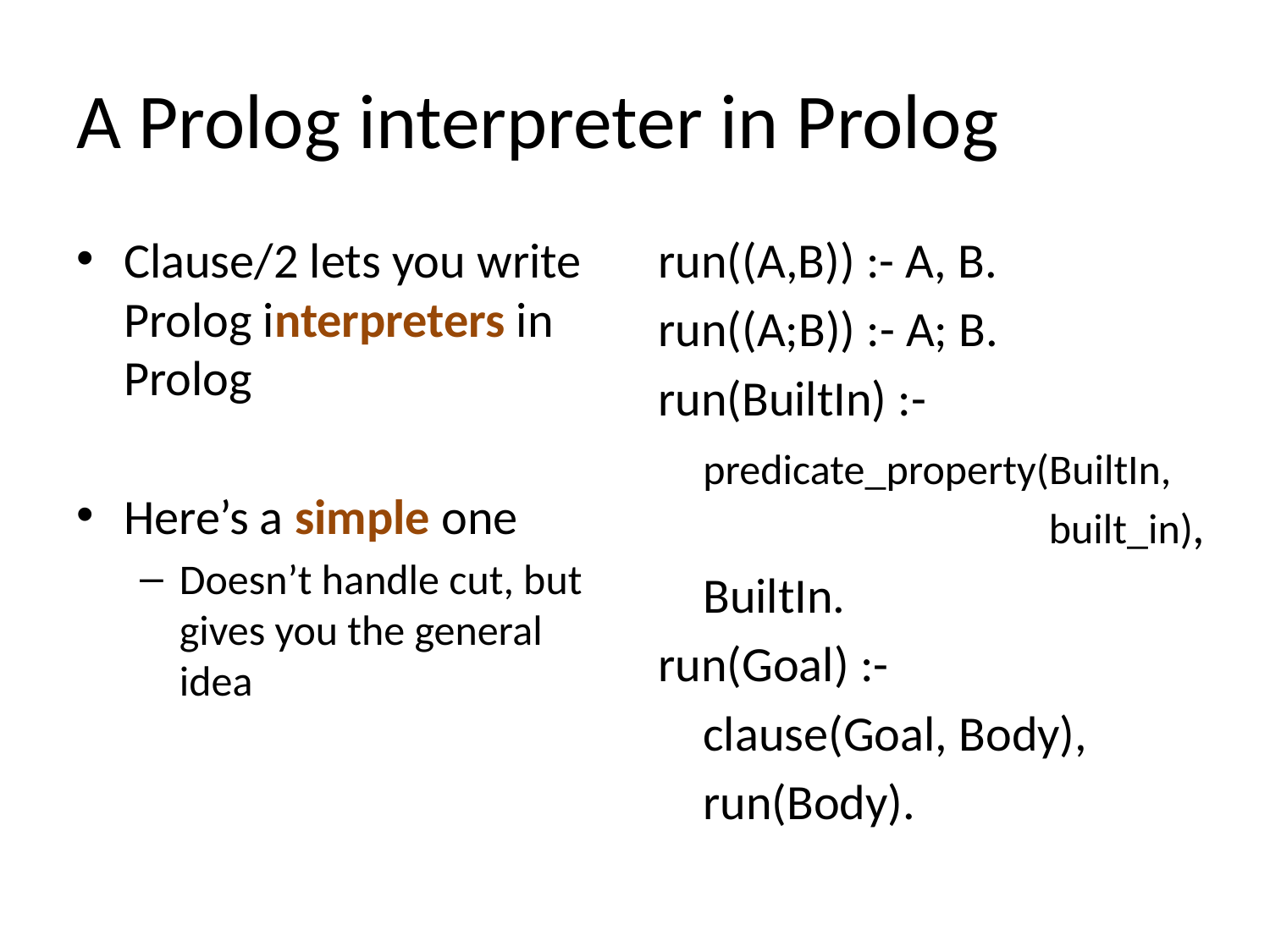

# A Prolog interpreter in Prolog
Clause/2 lets you write Prolog interpreters in Prolog

Here’s a simple one
Doesn’t handle cut, but gives you the general idea
run((A,B)) :- A, B.
run((A;B)) :- A; B.
run(BuiltIn) :-
    predicate_property(BuiltIn,
                                         built_in),
    BuiltIn.
run(Goal) :-
    clause(Goal, Body),
    run(Body).